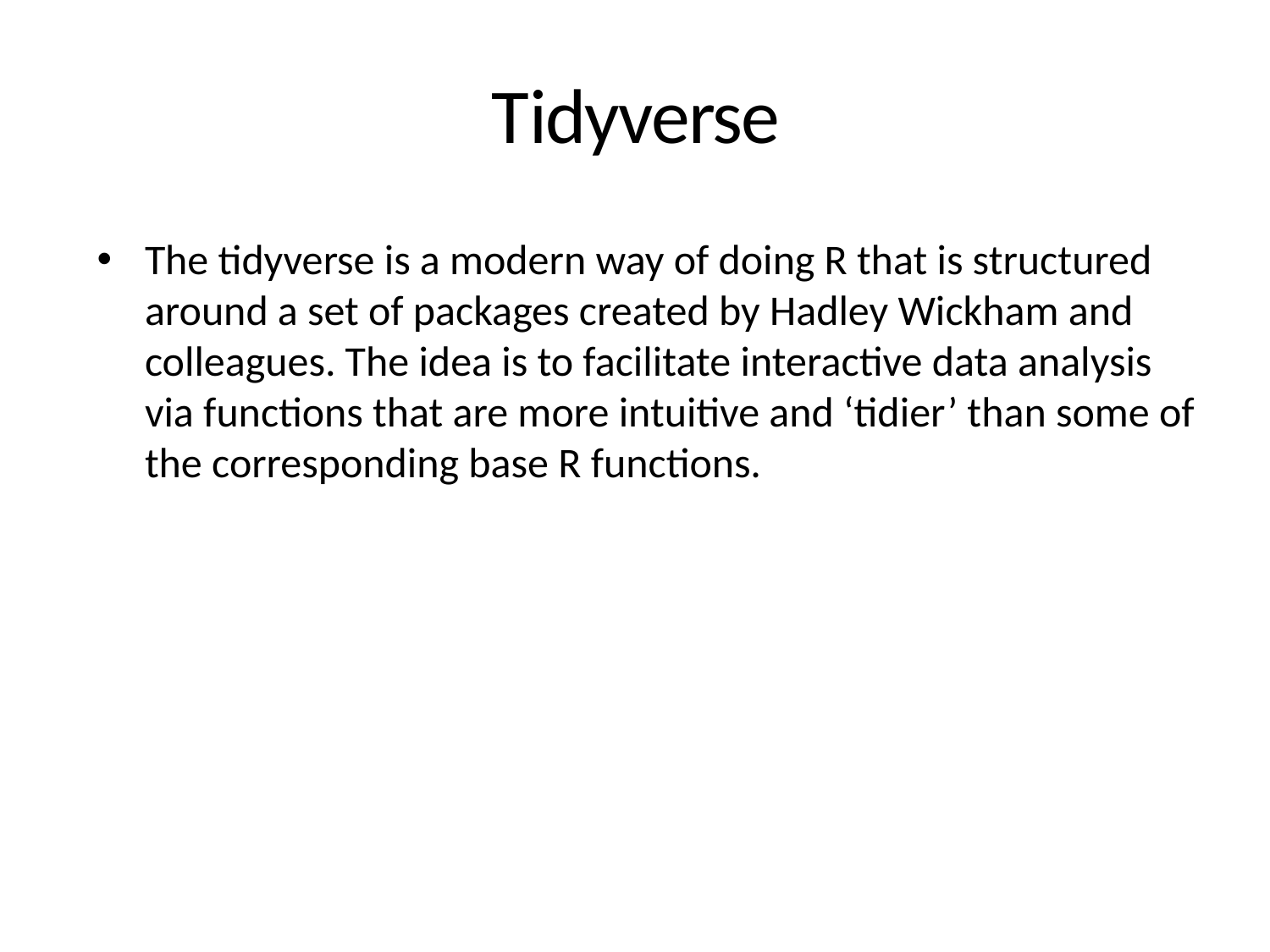

# Tidyverse

The tidyverse is a modern way of doing R that is structured around a set of packages created by Hadley Wickham and colleagues. The idea is to facilitate interactive data analysis via functions that are more intuitive and ‘tidier’ than some of the corresponding base R functions.